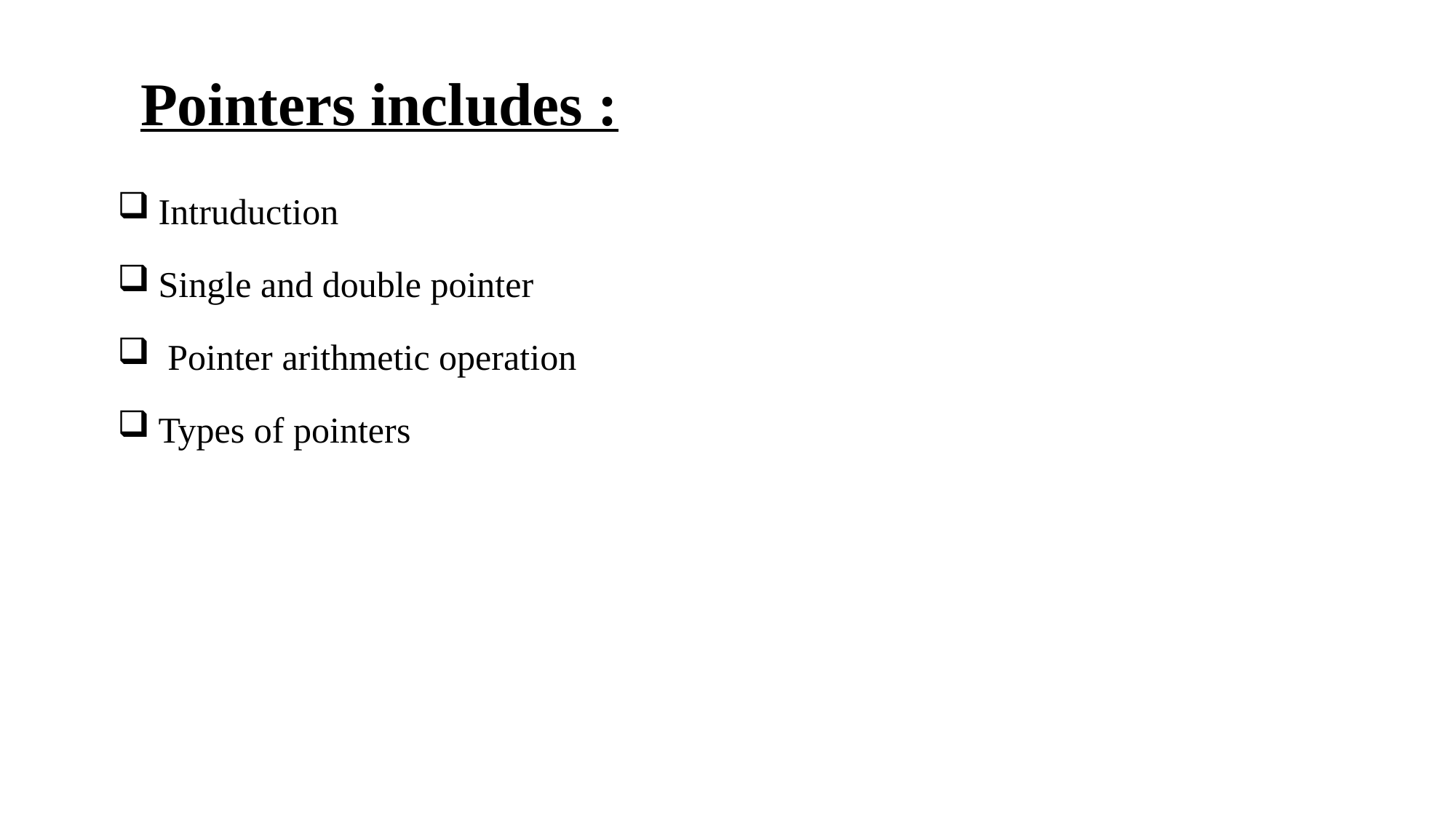

# Pointers includes :
Intruduction
Single and double pointer
 Pointer arithmetic operation
Types of pointers